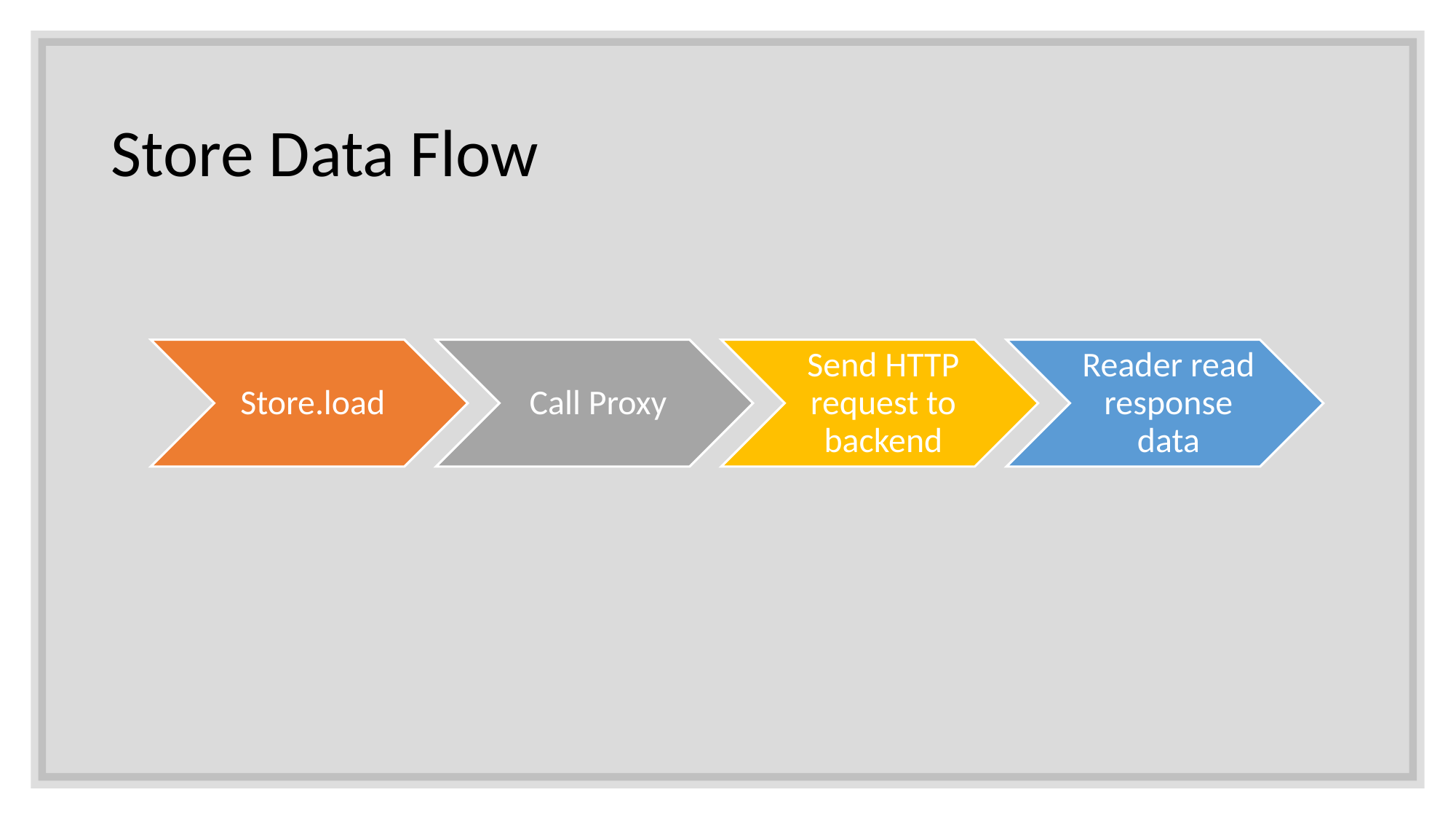

Store.load
Call Proxy
Send HTTP request to backend
Reader read response data

# Store Data Flow